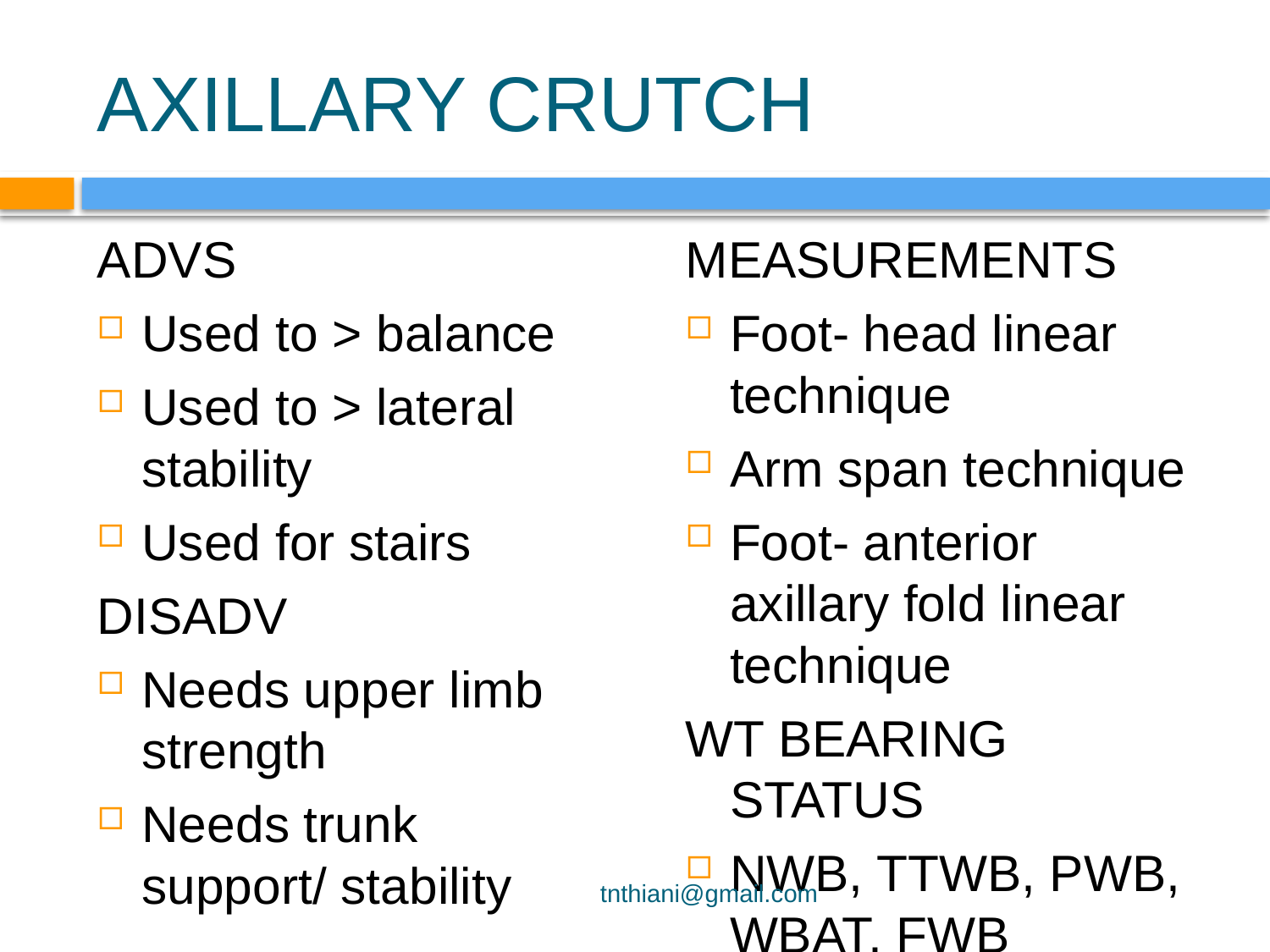

# AXILLARY CRUTCH
ADVS
Used to > balance
Used to > lateral stability
Used for stairs
DISADV
Needs upper limb strength
Needs trunk support/ stability

MEASUREMENTS
Foot- head linear technique
Arm span technique
Foot- anterior axillary fold linear technique
WT BEARING STATUS
NWB, TTWB, PWB, WBAT, FWB
tnthiani@gmail.com